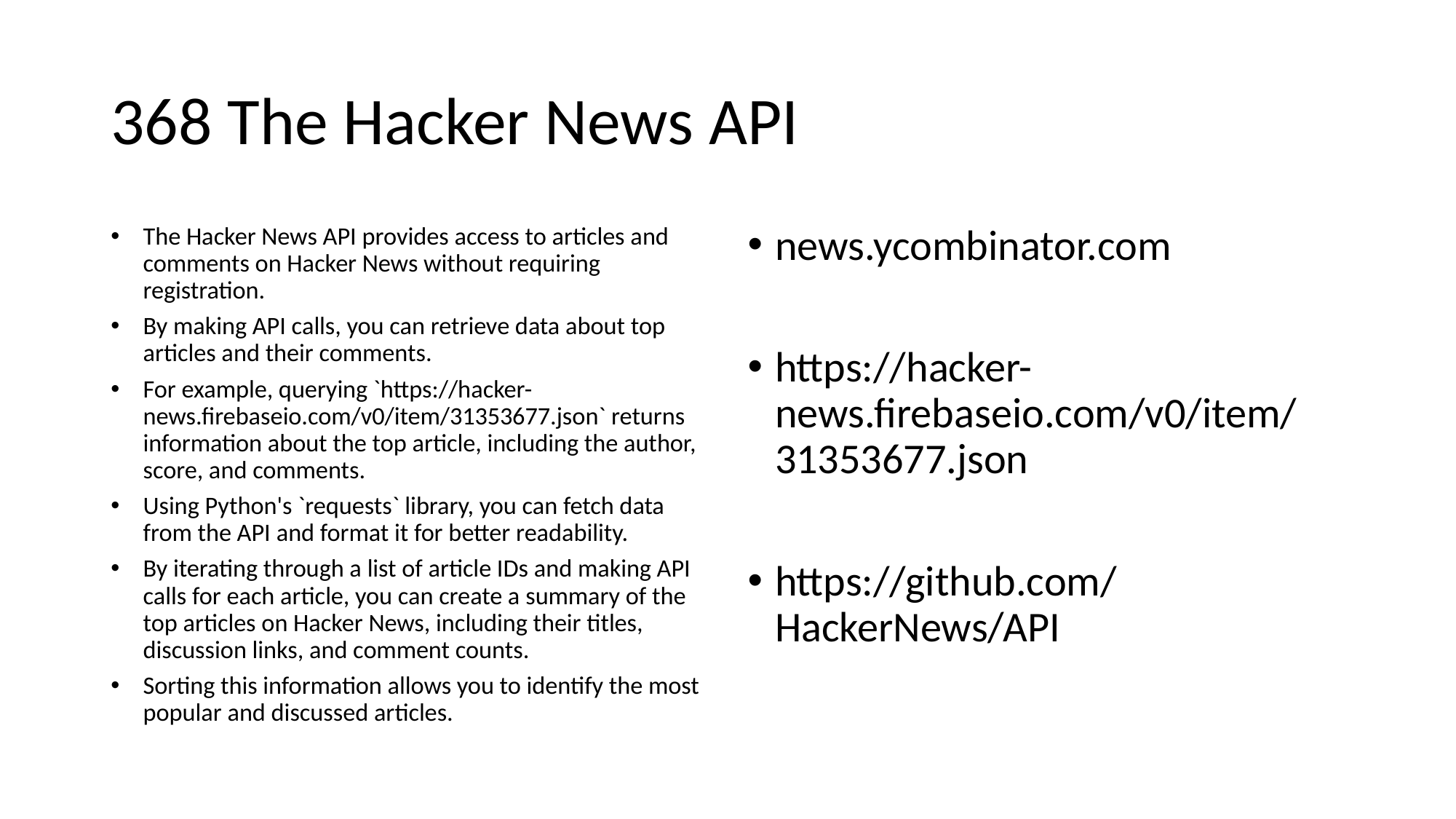

# 368 The Hacker News API
The Hacker News API provides access to articles and comments on Hacker News without requiring registration.
By making API calls, you can retrieve data about top articles and their comments.
For example, querying `https://hacker-news.firebaseio.com/v0/item/31353677.json` returns information about the top article, including the author, score, and comments.
Using Python's `requests` library, you can fetch data from the API and format it for better readability.
By iterating through a list of article IDs and making API calls for each article, you can create a summary of the top articles on Hacker News, including their titles, discussion links, and comment counts.
Sorting this information allows you to identify the most popular and discussed articles.
news.ycombinator.com

https://hacker-news.firebaseio.com/v0/item/31353677.json

https://github.com/HackerNews/API